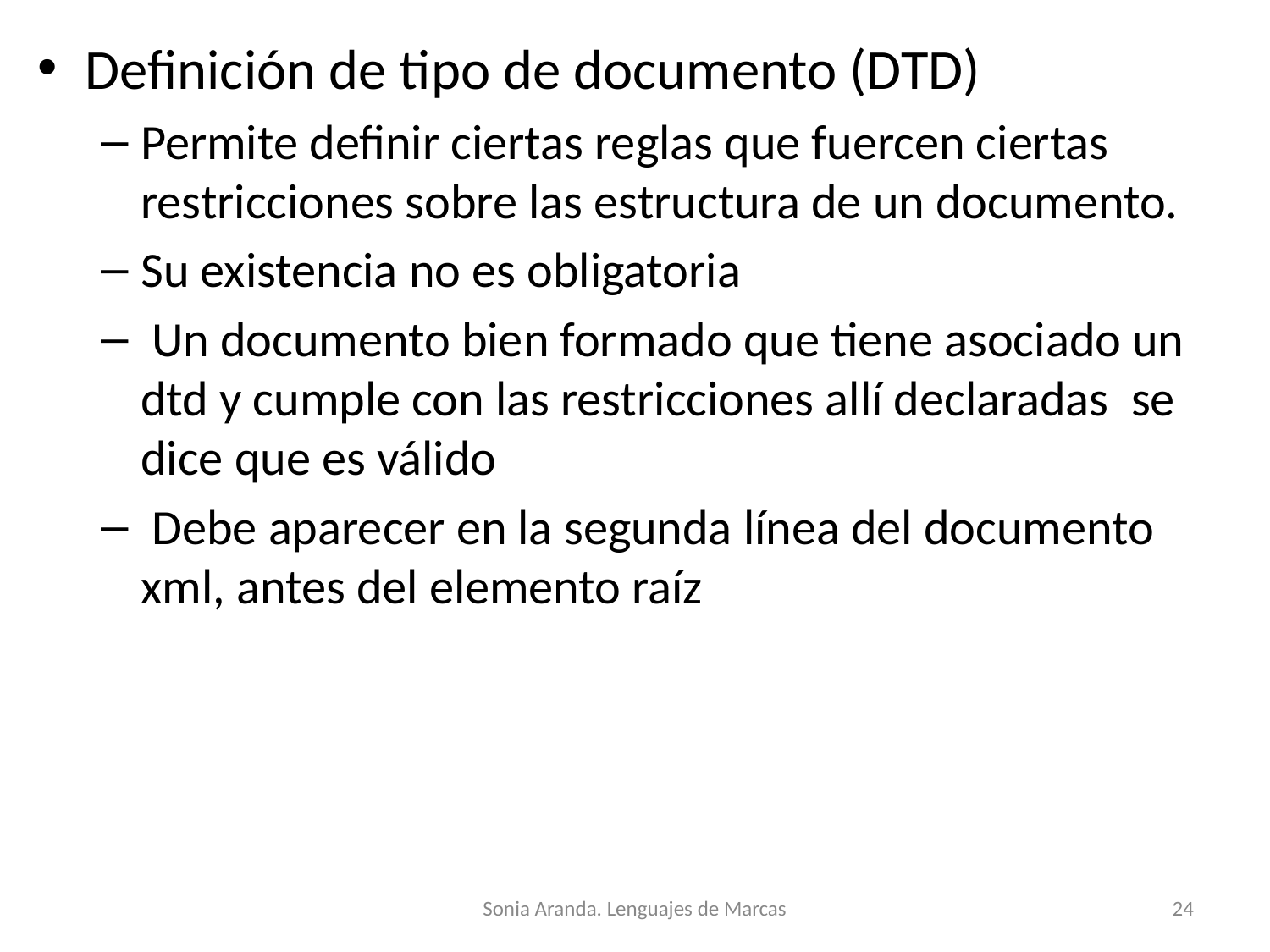

Definición de tipo de documento (DTD)
Permite definir ciertas reglas que fuercen ciertas restricciones sobre las estructura de un documento.
Su existencia no es obligatoria
 Un documento bien formado que tiene asociado un dtd y cumple con las restricciones allí declaradas  se dice que es válido
 Debe aparecer en la segunda línea del documento xml, antes del elemento raíz

Sonia Aranda. Lenguajes de Marcas
24